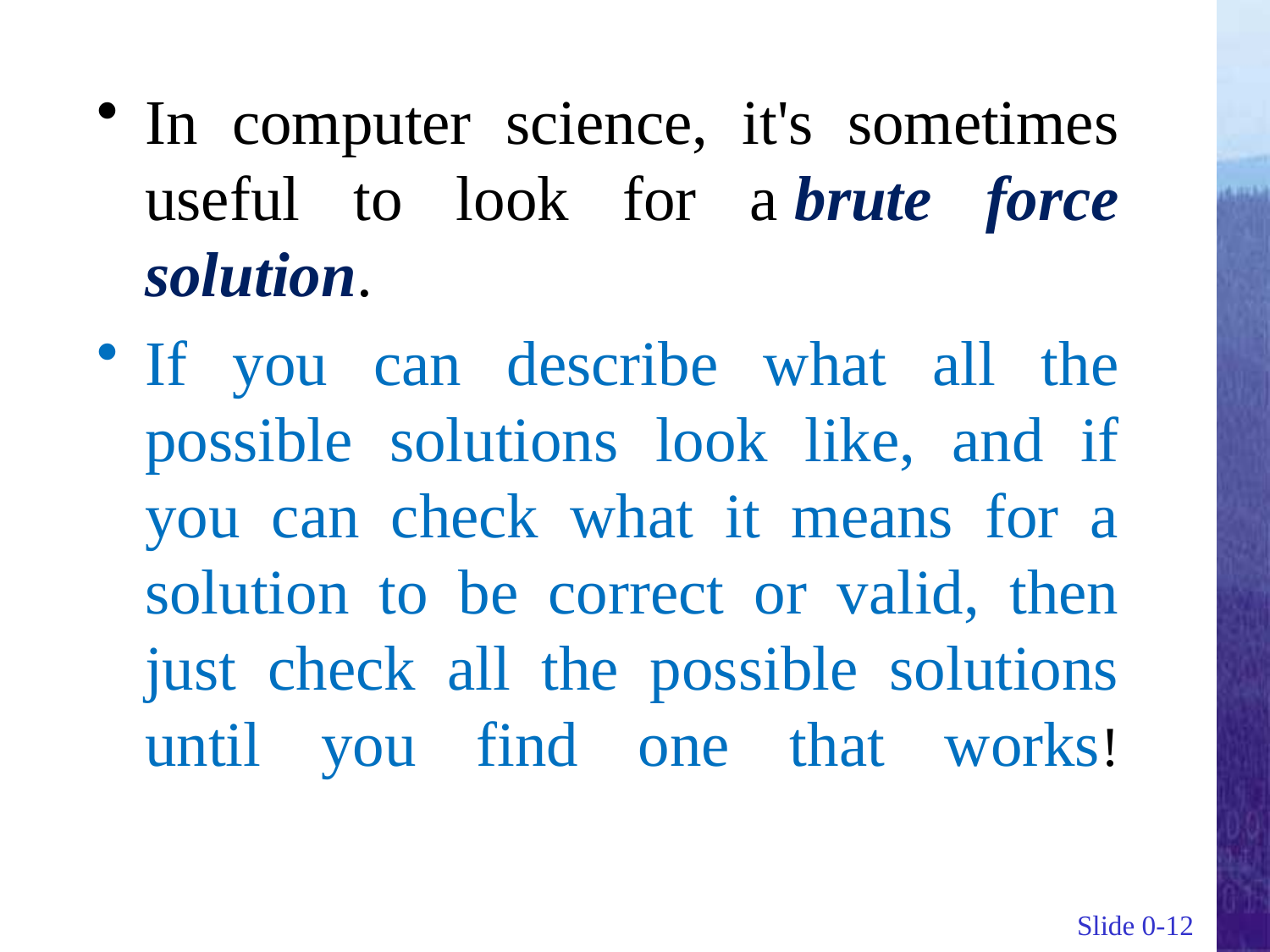

In computer science, it's sometimes useful to look for a brute force solution.
If you can describe what all the possible solutions look like, and if you can check what it means for a solution to be correct or valid, then just check all the possible solutions until you find one that works!